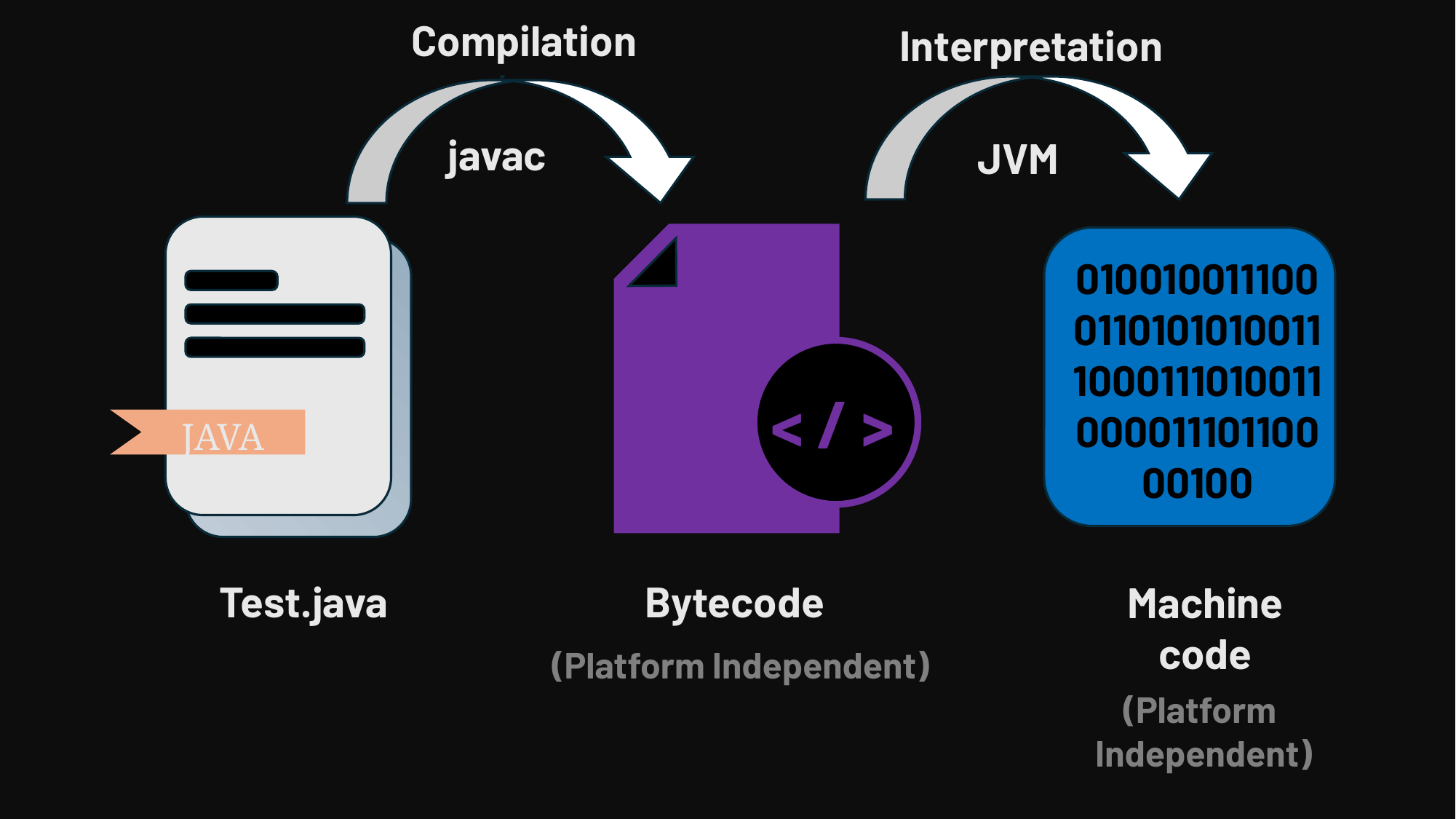

Compilation
Interpretation

javac
JVM

0100100111000110101010011100011101001100001110110000100

< / >
JAVA

Test.java
Bytecode
Machine
code
(Platform Independent)
(Platform
Independent)